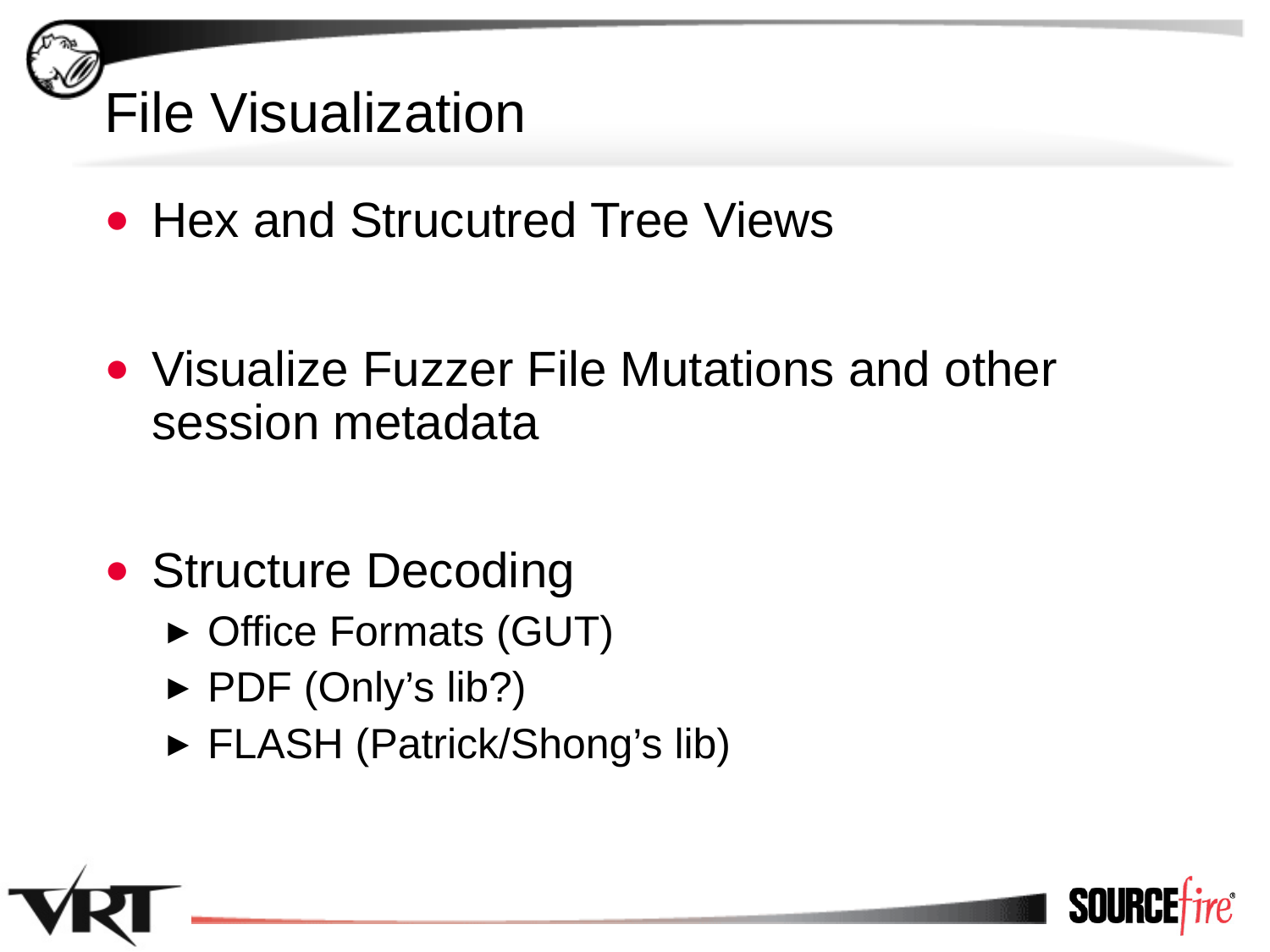

# File Visualization
Hex and Strucutred Tree Views

Visualize Fuzzer File Mutations and other session metadata

Structure Decoding
Office Formats (GUT)
PDF (Only’s lib?)
FLASH (Patrick/Shong’s lib)